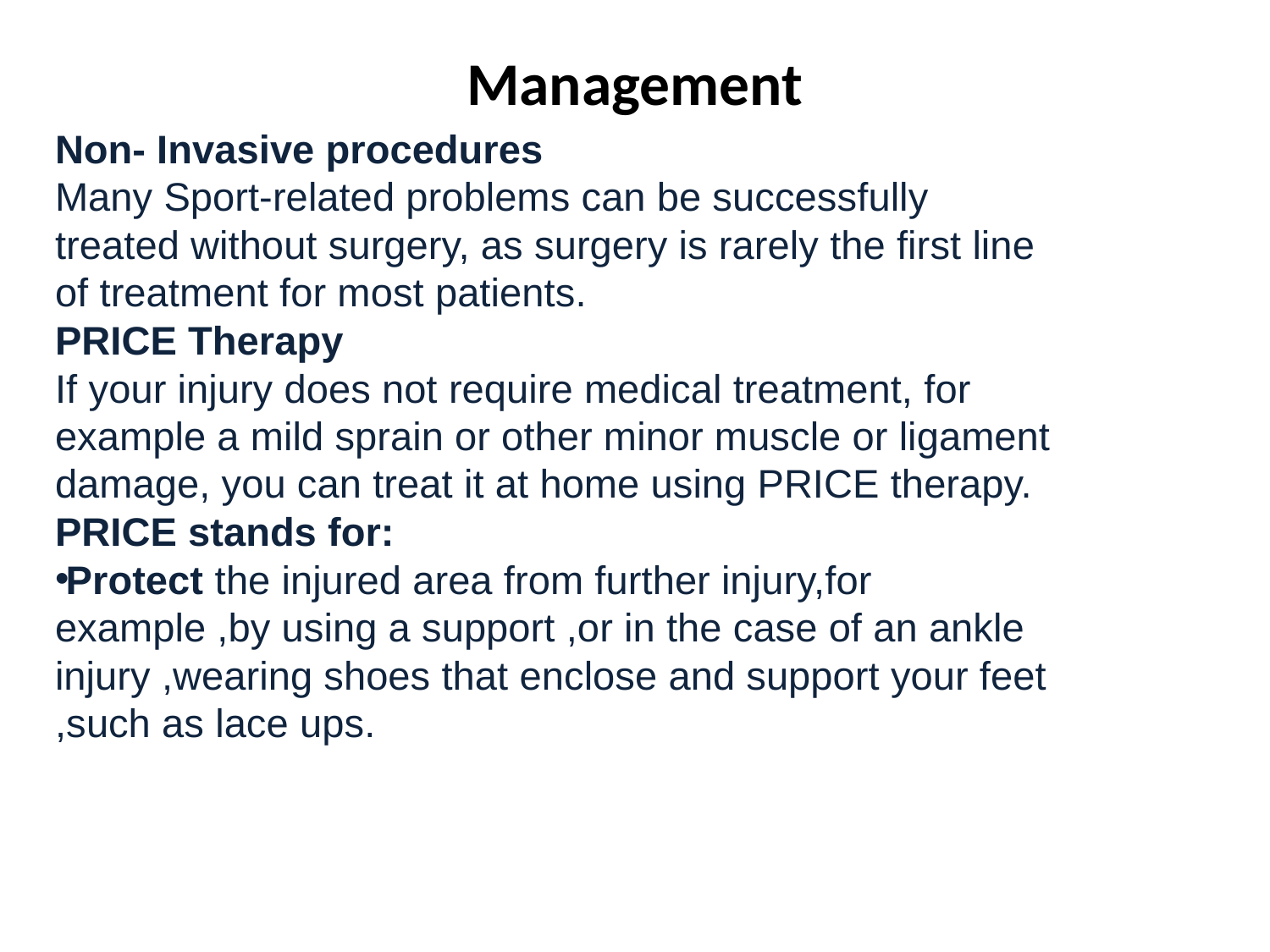

# Management
Non- Invasive procedures
Many Sport-related problems can be successfully treated without surgery, as surgery is rarely the first line of treatment for most patients.
PRICE Therapy
If your injury does not require medical treatment, for example a mild sprain or other minor muscle or ligament damage, you can treat it at home using PRICE therapy.
PRICE stands for:
Protect the injured area from further injury,for example ,by using a support ,or in the case of an ankle injury ,wearing shoes that enclose and support your feet ,such as lace ups.